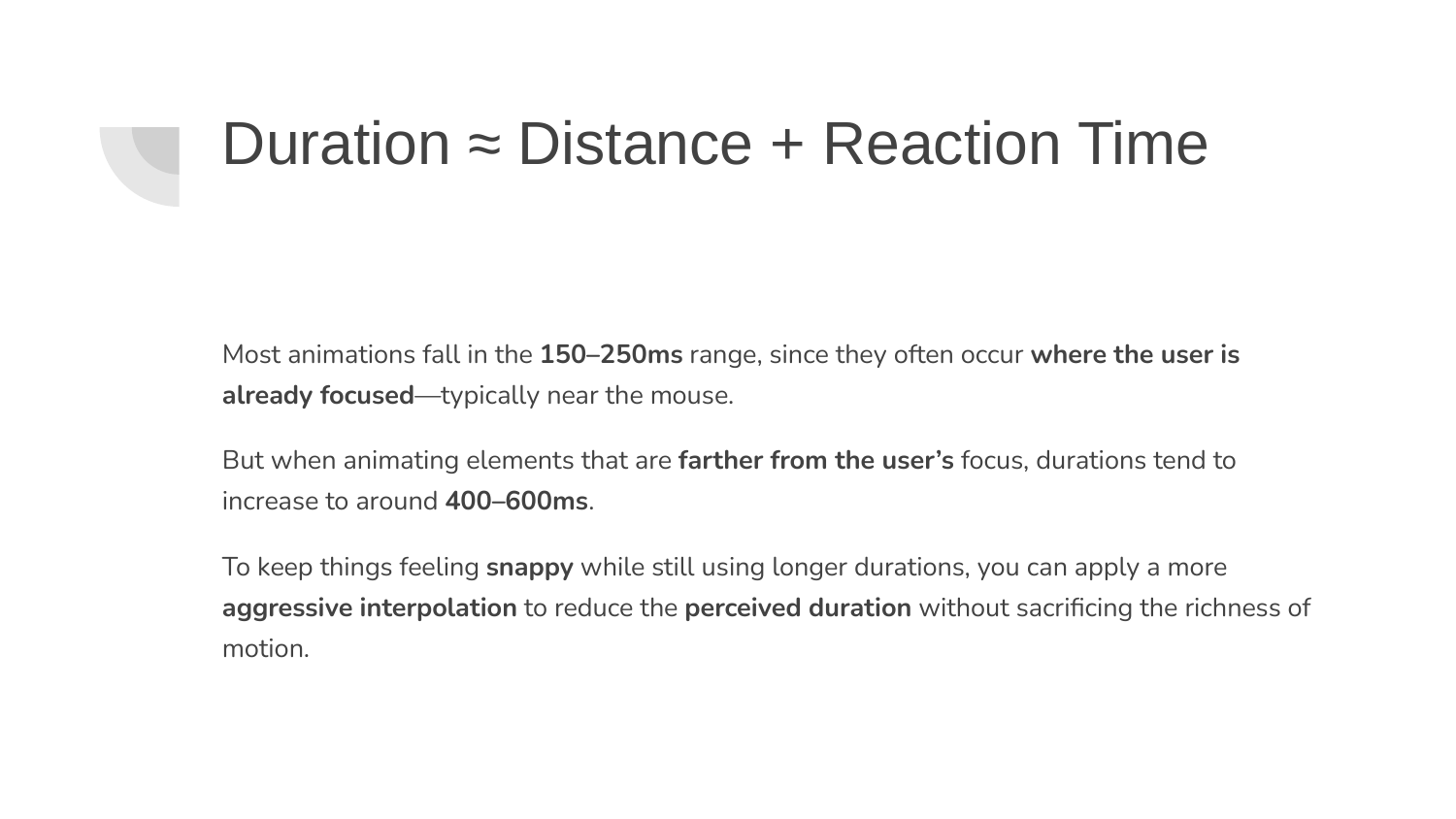

# Duration ≈ Distance + Reaction Time
Most animations fall in the 150–250ms range, since they often occur where the user is already focused—typically near the mouse.
But when animating elements that are farther from the user’s focus, durations tend to increase to around 400–600ms.
To keep things feeling snappy while still using longer durations, you can apply a more aggressive interpolation to reduce the perceived duration without sacrificing the richness of motion.